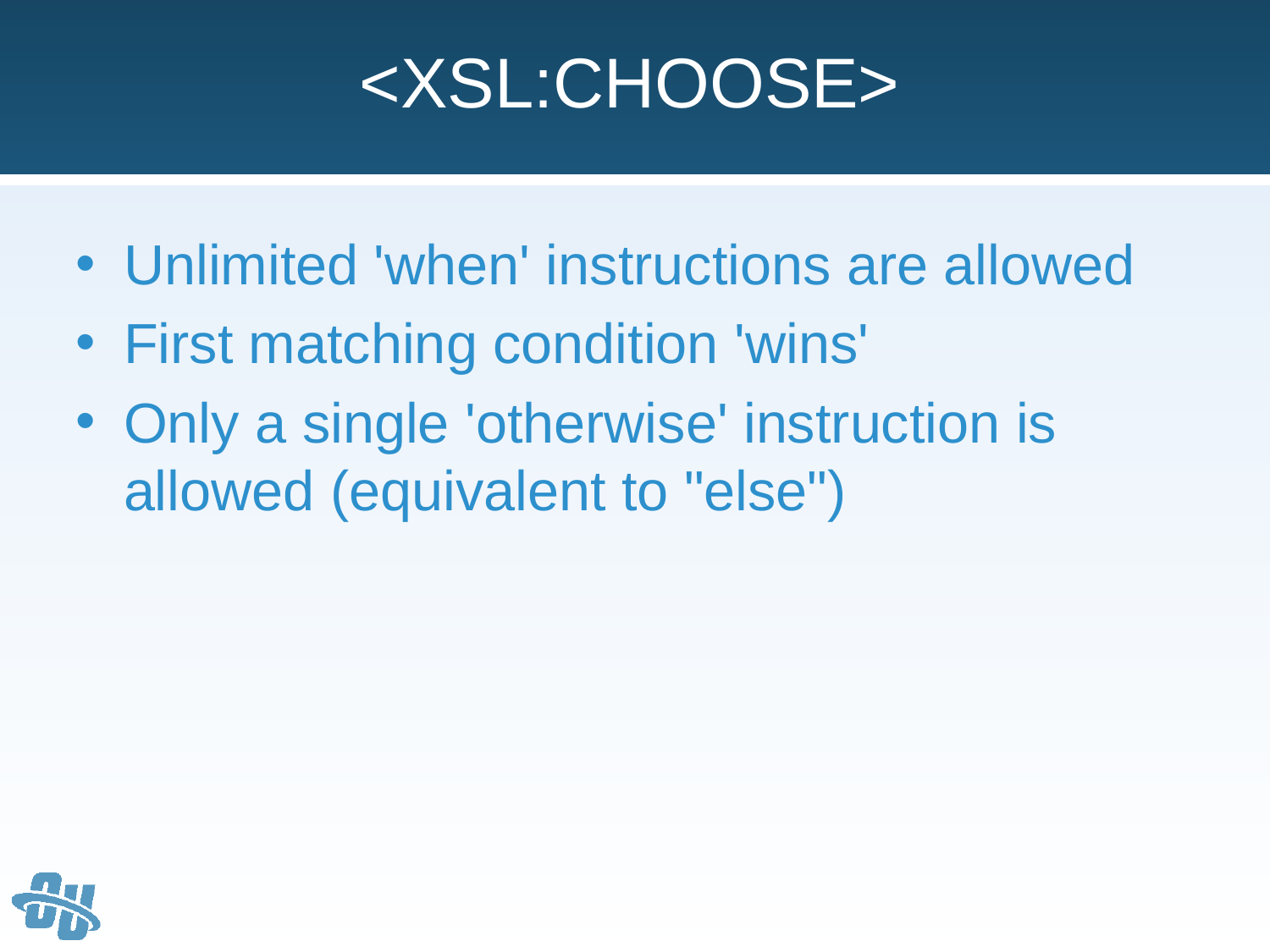

# <xsl:choose>
Unlimited 'when' instructions are allowed
First matching condition 'wins'
Only a single 'otherwise' instruction is allowed (equivalent to "else")